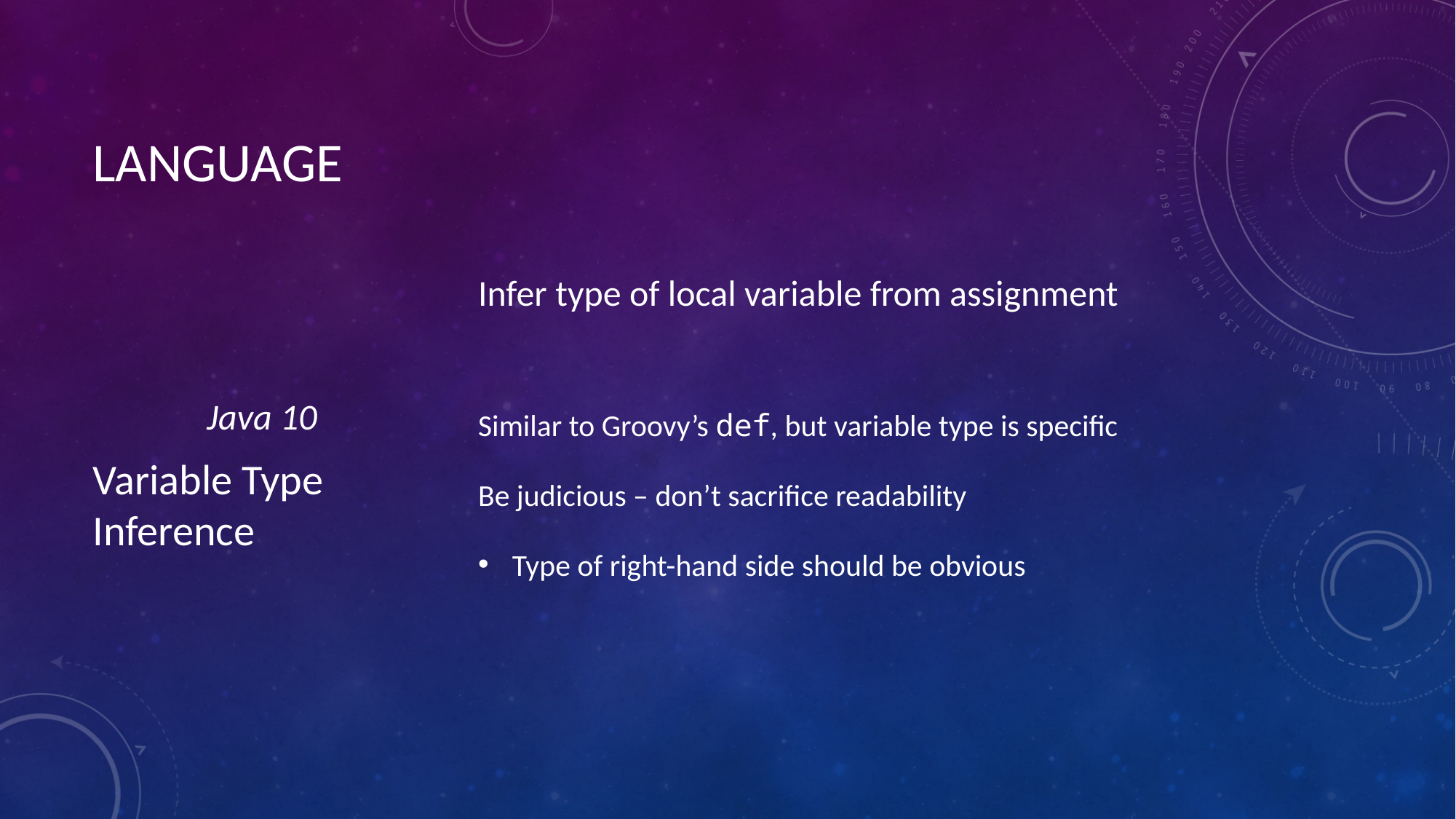

# Language
Java 10
Variable Type Inference
Infer type of local variable from assignment

Similar to Groovy’s def, but variable type is specific
Be judicious – don’t sacrifice readability
Type of right-hand side should be obvious